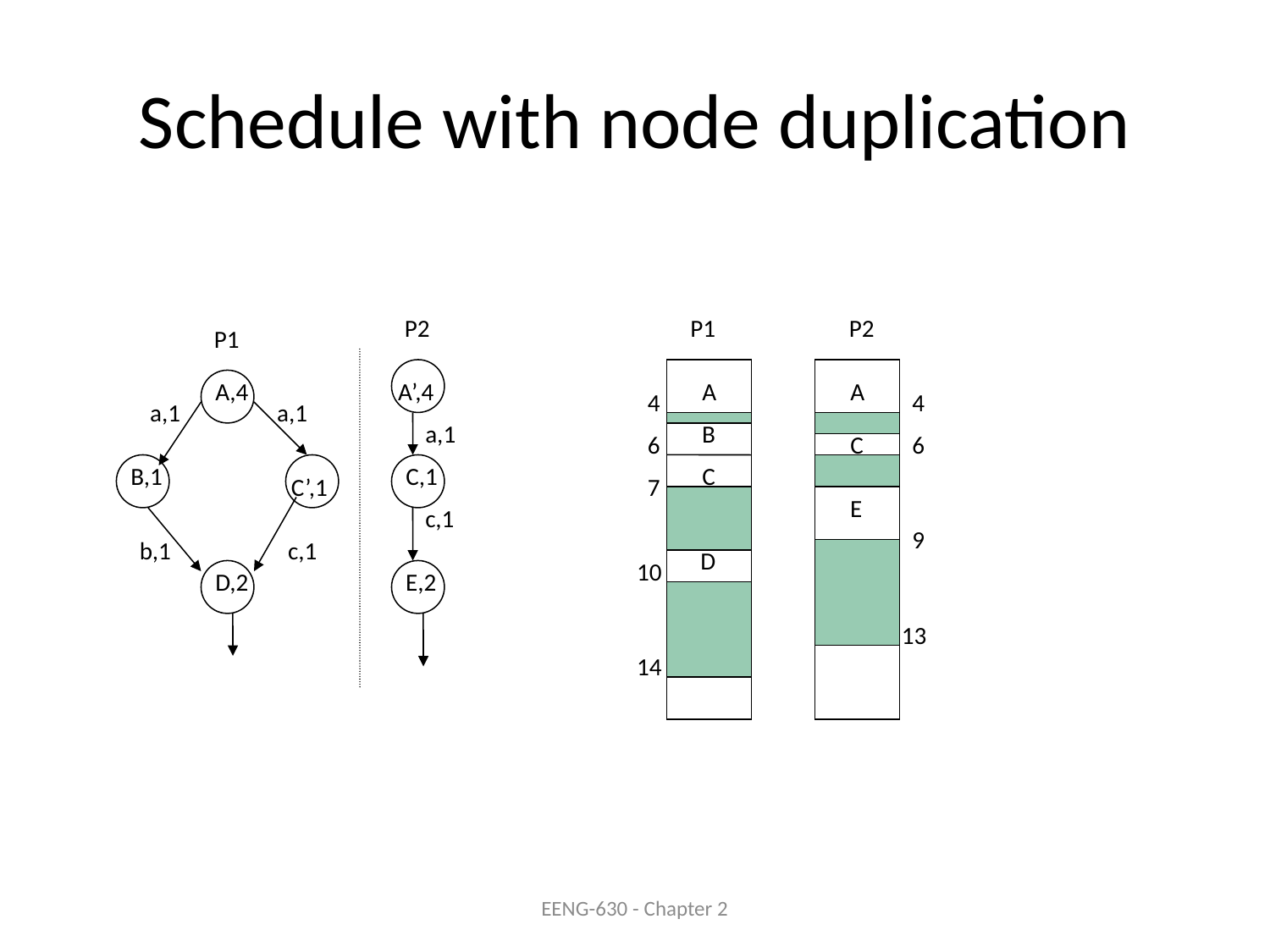

# Schedule with node duplication
P2
P1
P2
P1

A,4
A’,4
A
A
4
4
a,1
a,1

a,1

B

6
C
6

B,1

C,1

C

C’,1
7

E

c,1

9
b,1
c,1
D

10

D,2

E,2

13
14
EENG-630 - Chapter 2